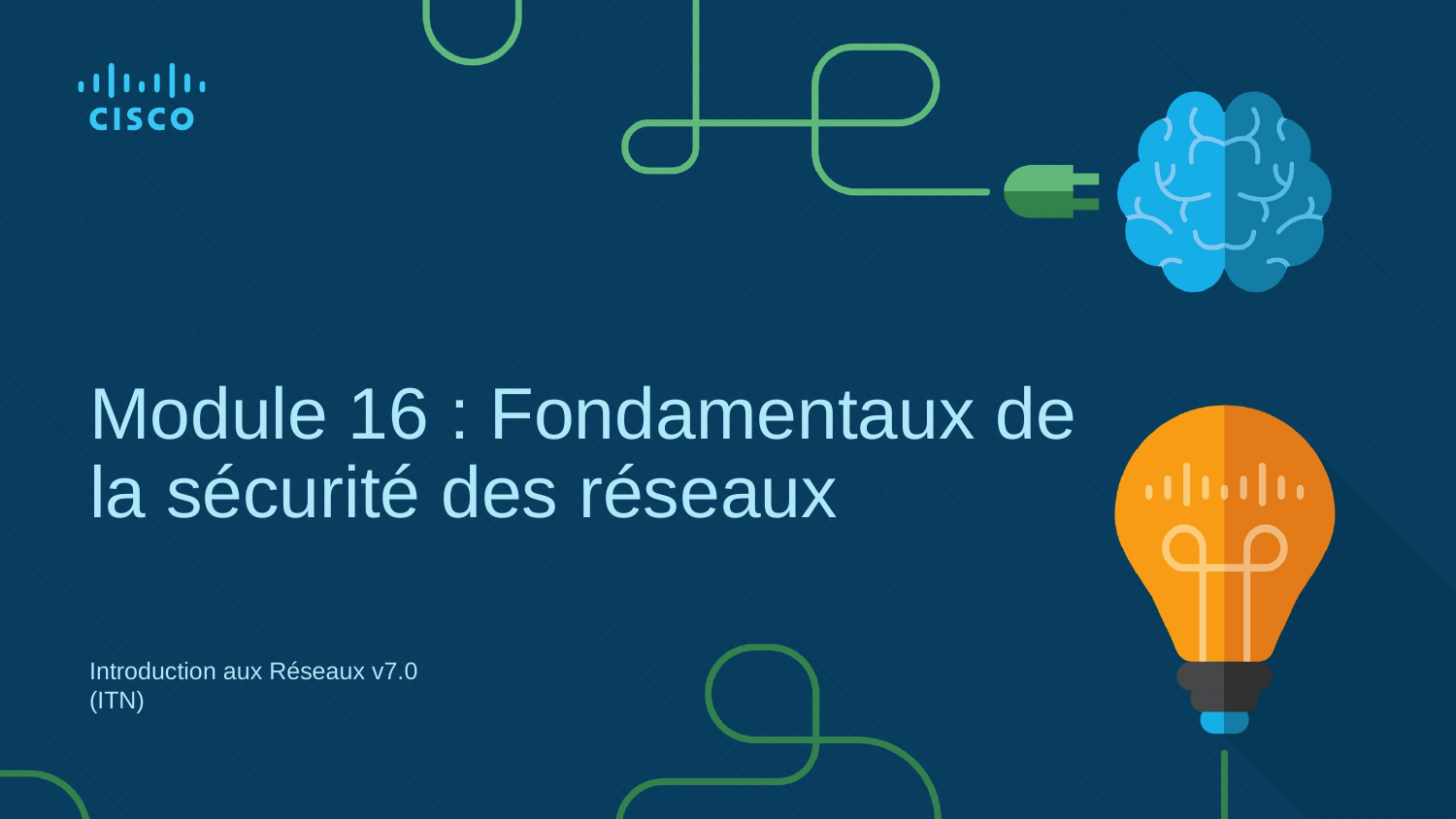

# Module 16 : Fondamentaux de la sécurité des réseaux
Introduction aux Réseaux v7.0 (ITN)